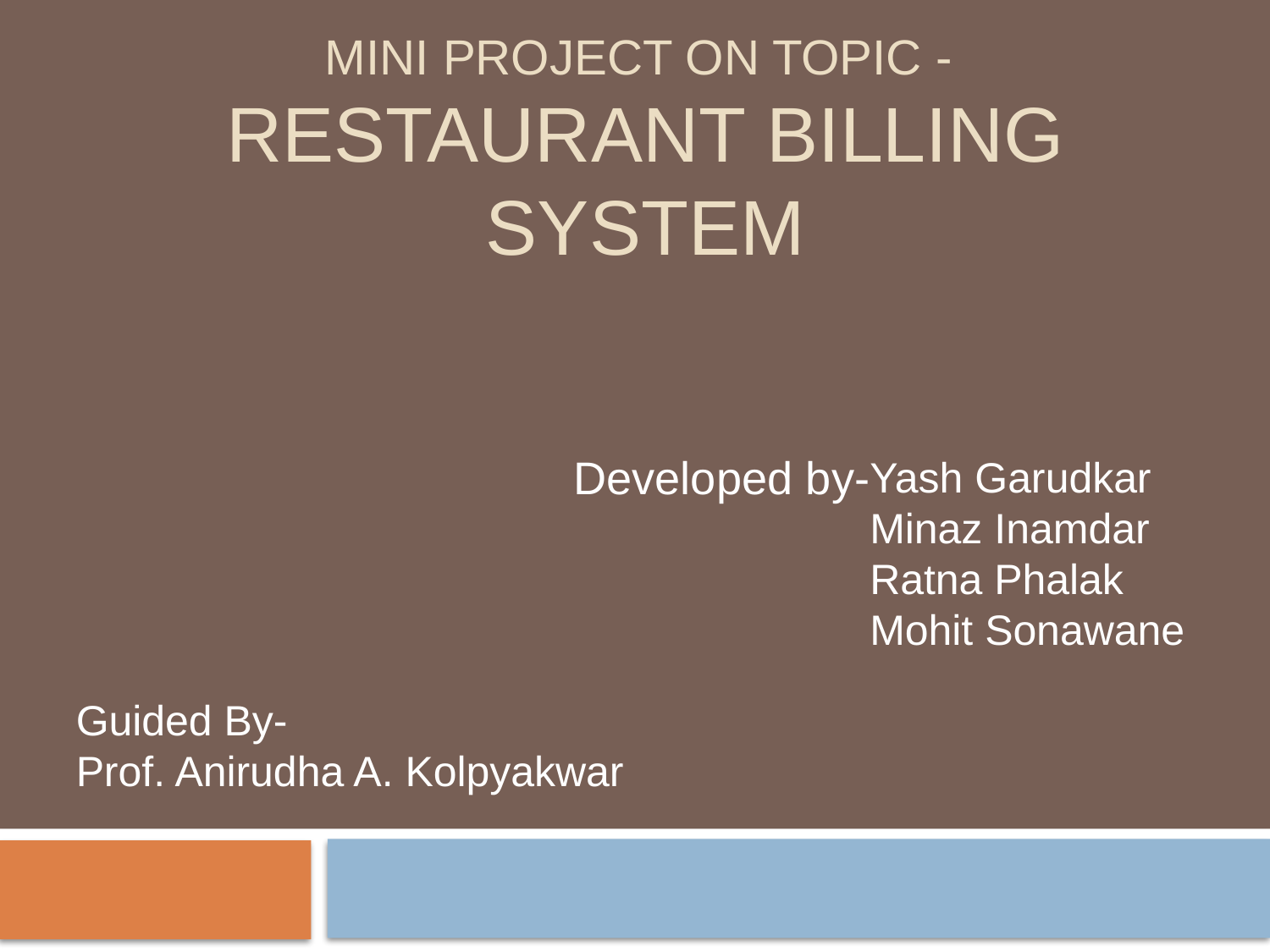

# Mini Project on Topic - Restaurant Billing System
Developed by-
Yash Garudkar
Minaz Inamdar
Ratna Phalak
Mohit Sonawane
Guided By-
Prof. Anirudha A. Kolpyakwar